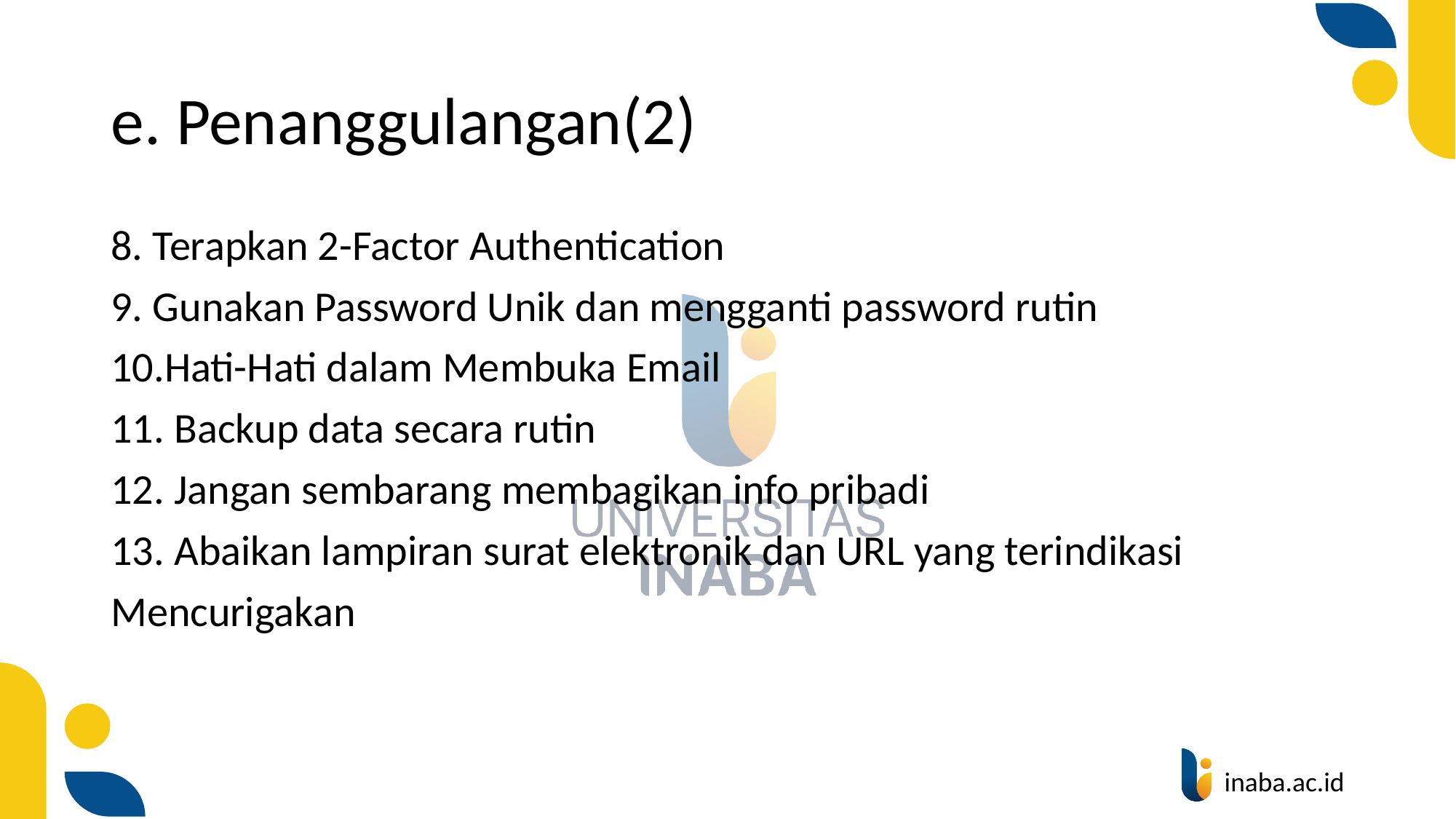

# e. Penanggulangan(2)
8. Terapkan 2-Factor Authentication
9. Gunakan Password Unik dan mengganti password rutin
10.Hati-Hati dalam Membuka Email
11. Backup data secara rutin
12. Jangan sembarang membagikan info pribadi
13. Abaikan lampiran surat elektronik dan URL yang terindikasi
Mencurigakan